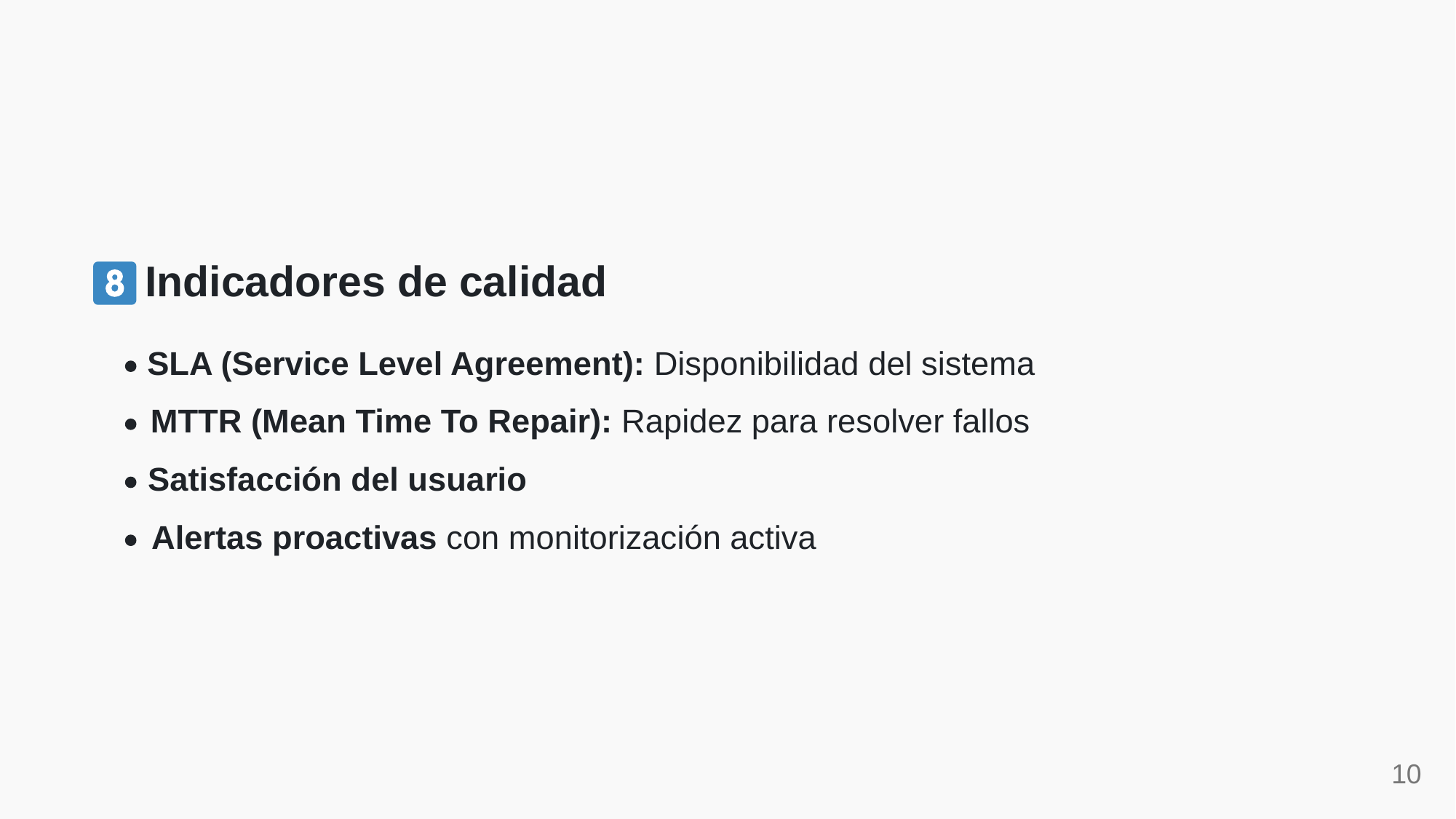

Indicadores de calidad

SLA (Service Level Agreement): Disponibilidad del sistema

MTTR (Mean Time To Repair): Rapidez para resolver fallos

Satisfacción del usuario

Alertas proactivas con monitorización activa

10